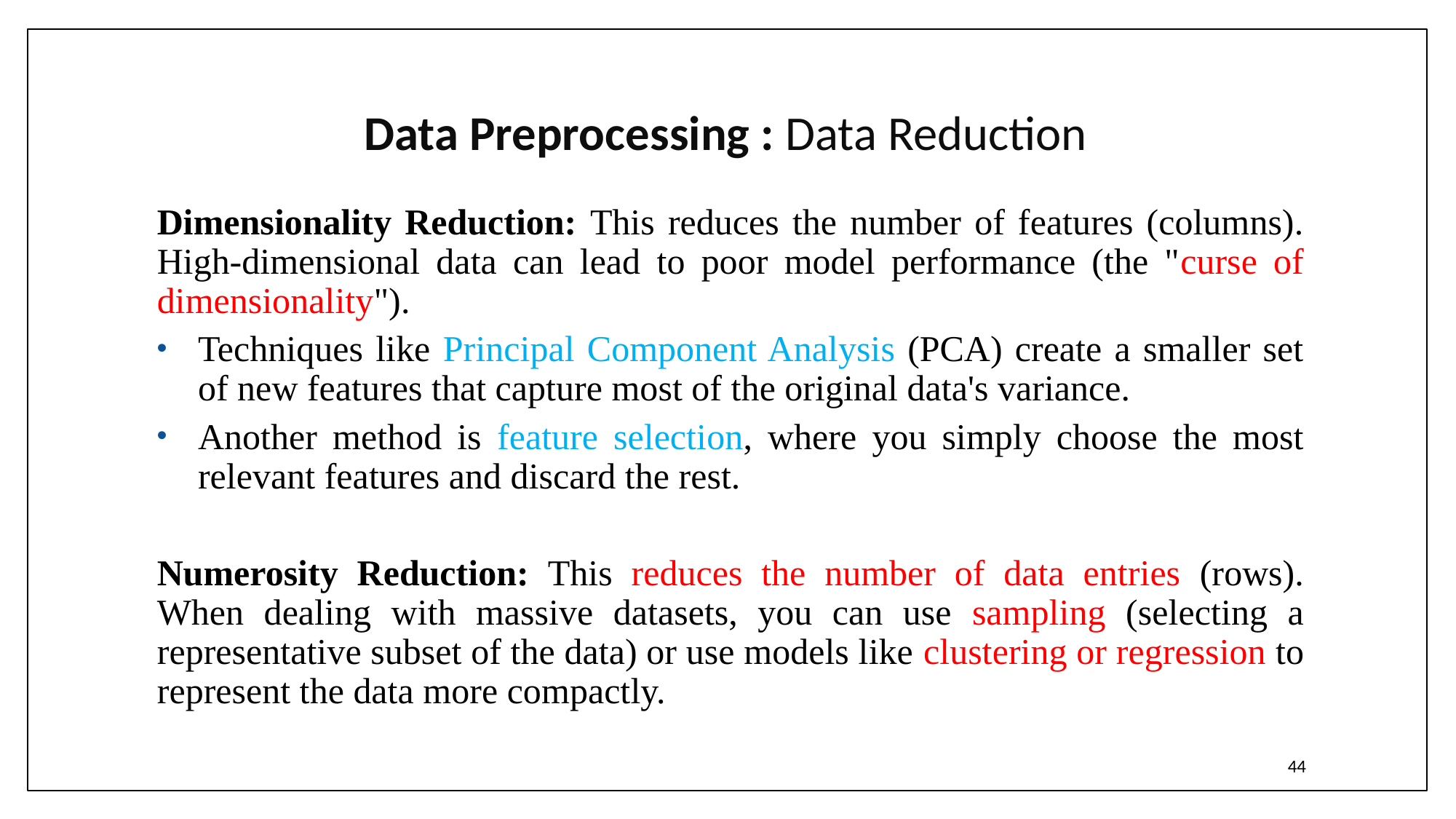

# Data Preprocessing : Data Reduction
Dimensionality Reduction: This reduces the number of features (columns). High-dimensional data can lead to poor model performance (the "curse of dimensionality").
Techniques like Principal Component Analysis (PCA) create a smaller set of new features that capture most of the original data's variance.
Another method is feature selection, where you simply choose the most relevant features and discard the rest.

Numerosity Reduction: This reduces the number of data entries (rows). When dealing with massive datasets, you can use sampling (selecting a representative subset of the data) or use models like clustering or regression to represent the data more compactly.
44